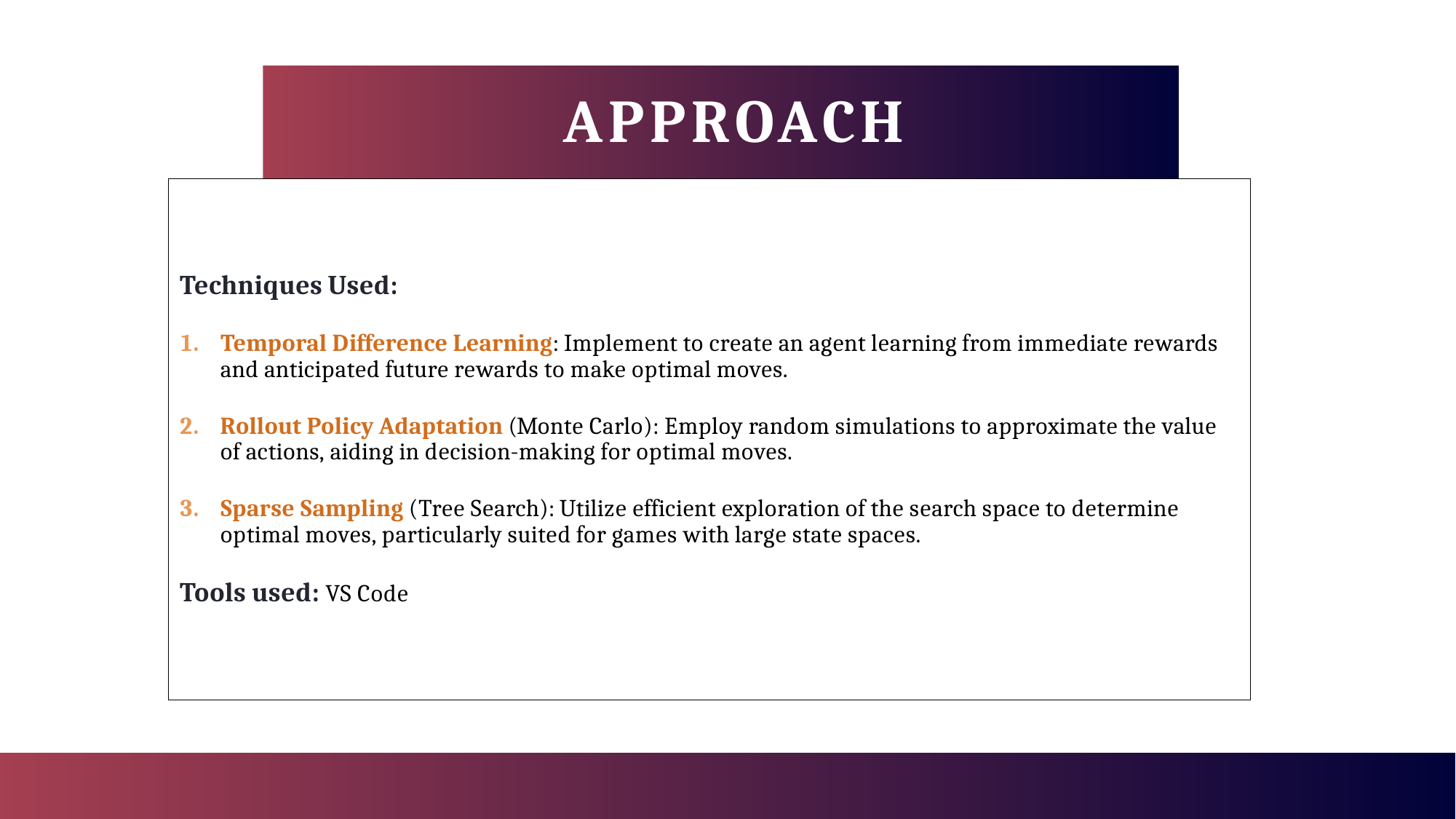

# APPROACH

Techniques Used:
Temporal Difference Learning: Implement to create an agent learning from immediate rewards and anticipated future rewards to make optimal moves.
Rollout Policy Adaptation (Monte Carlo): Employ random simulations to approximate the value of actions, aiding in decision-making for optimal moves.
Sparse Sampling (Tree Search): Utilize efficient exploration of the search space to determine optimal moves, particularly suited for games with large state spaces.
Tools used: VS Code